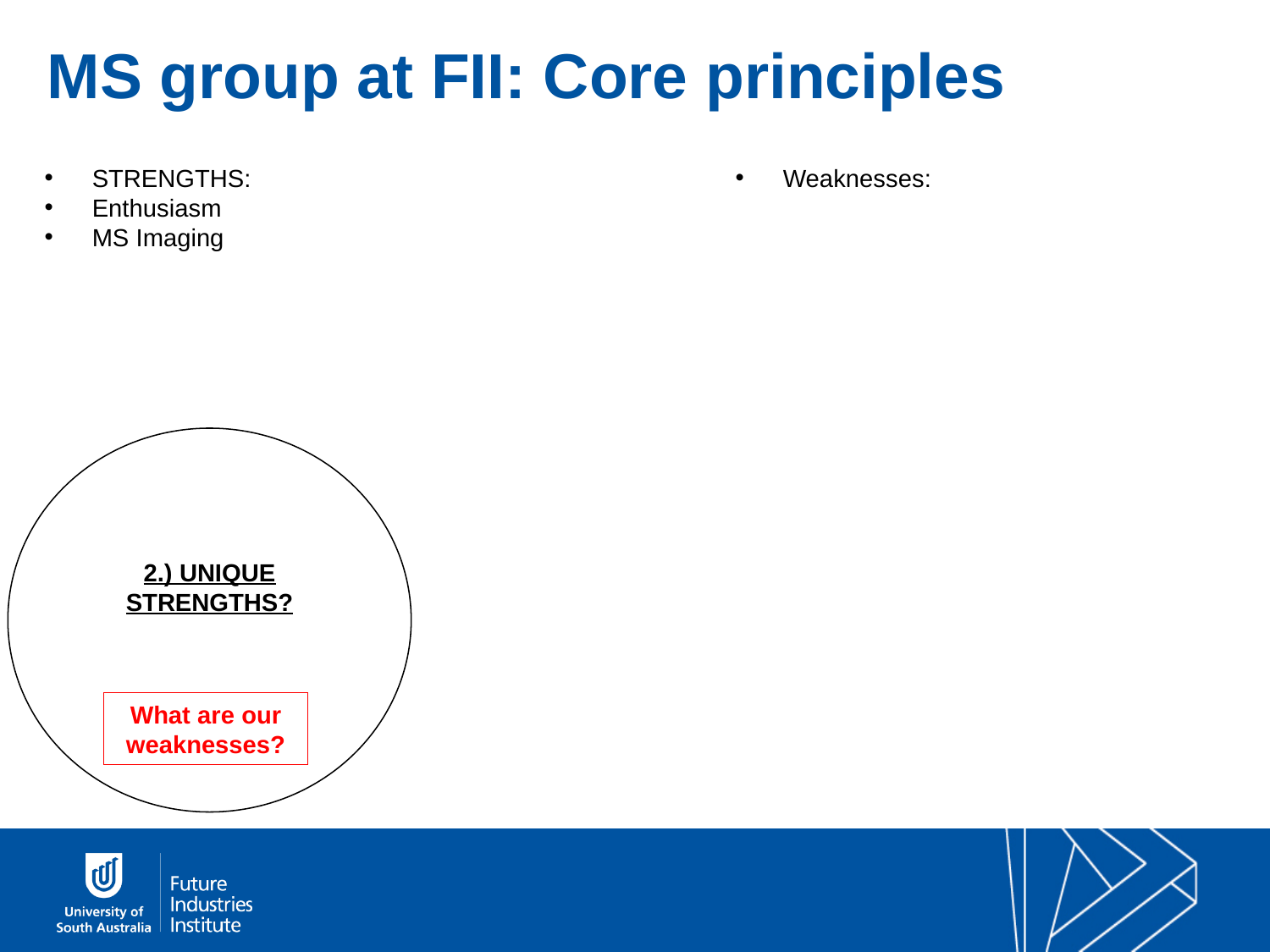

MS group at FII: Core principles
MM Building
STRENGTHS:
Enthusiasm
MS Imaging
Weaknesses:

2.) UNIQUE STRENGTHS?
X Building
What are our weaknesses?